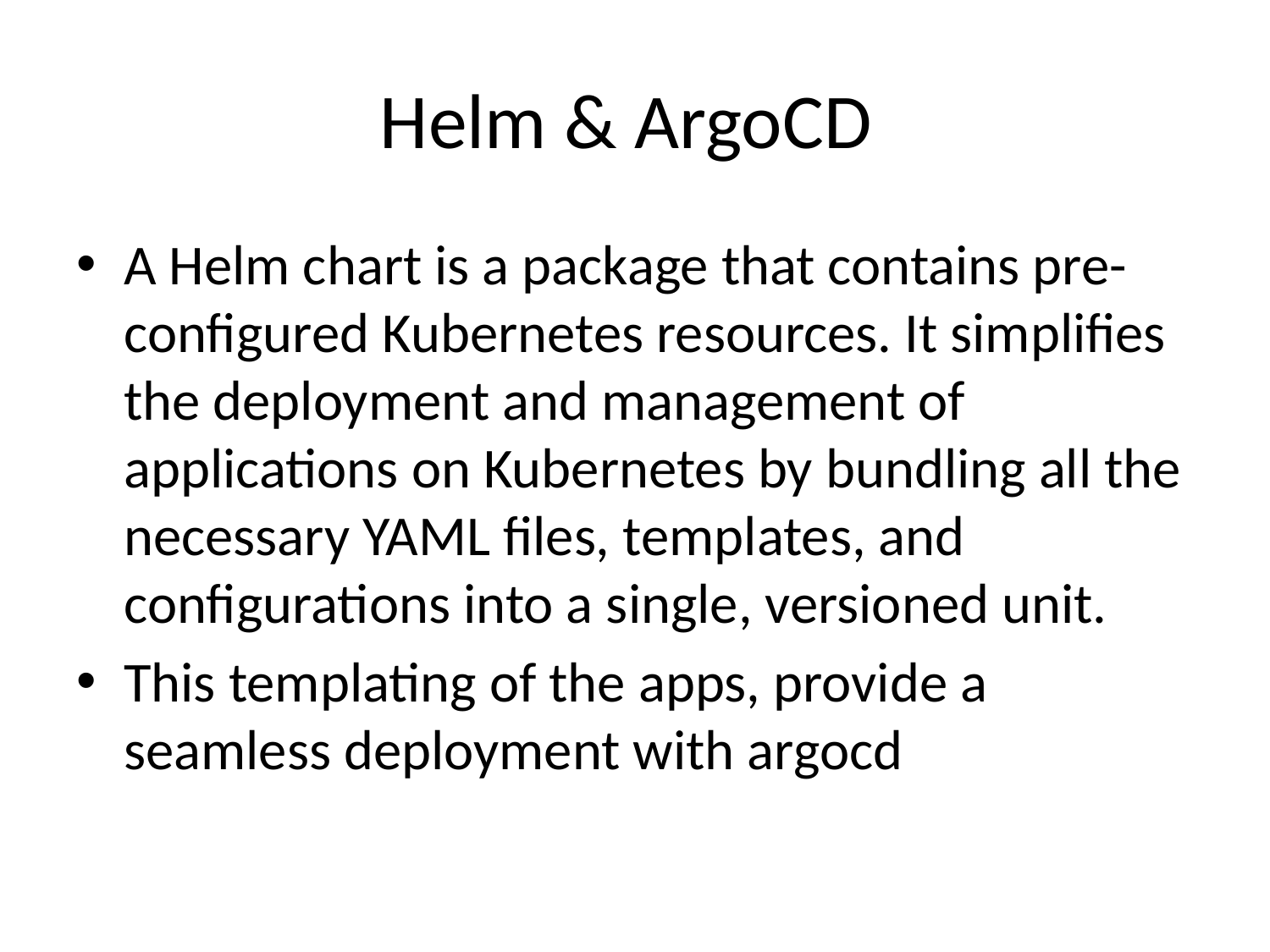

# Helm & ArgoCD
A Helm chart is a package that contains pre-configured Kubernetes resources. It simplifies the deployment and management of applications on Kubernetes by bundling all the necessary YAML files, templates, and configurations into a single, versioned unit.
This templating of the apps, provide a seamless deployment with argocd